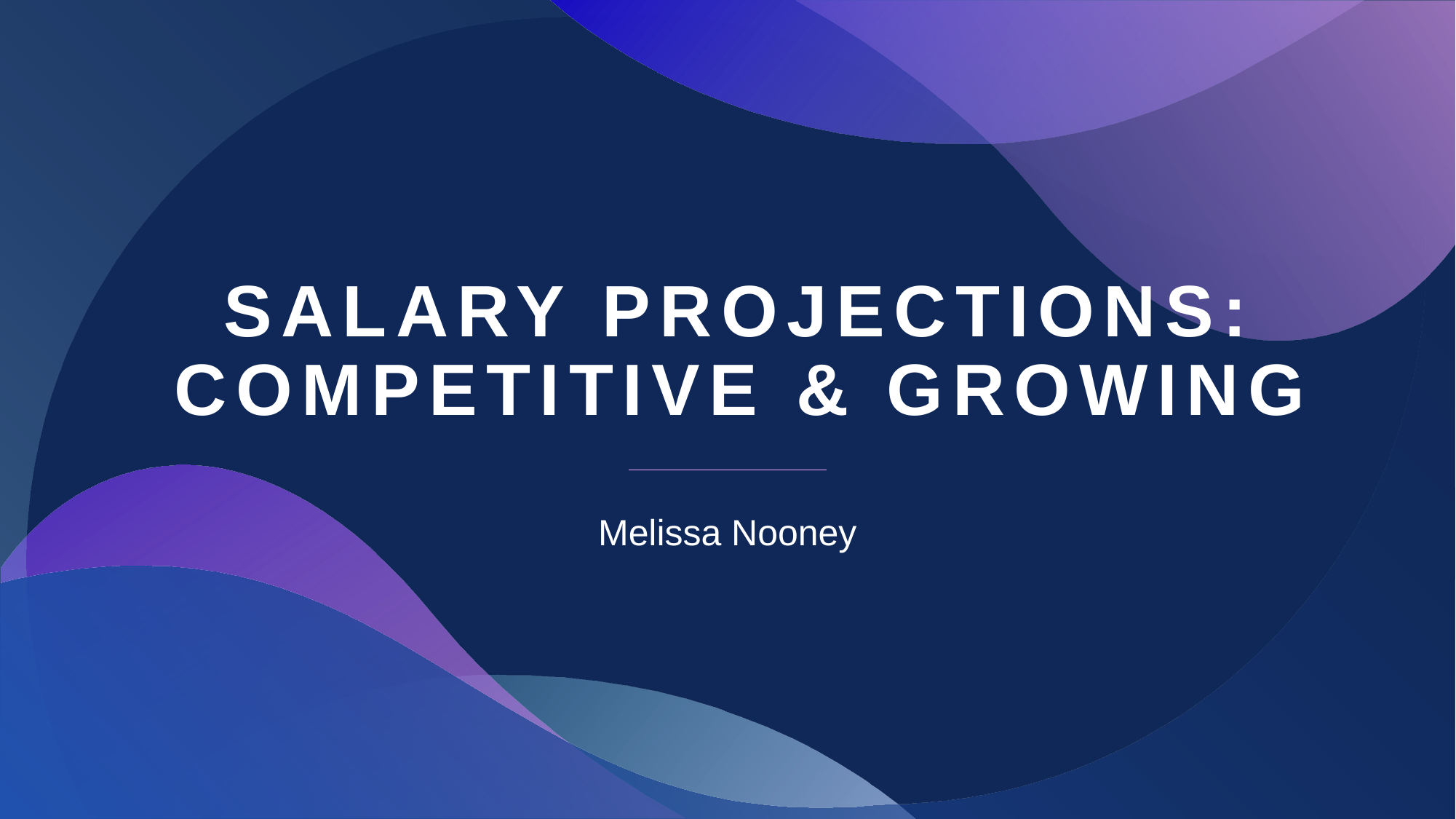

# Salary projections: competitive & growing
Melissa Nooney